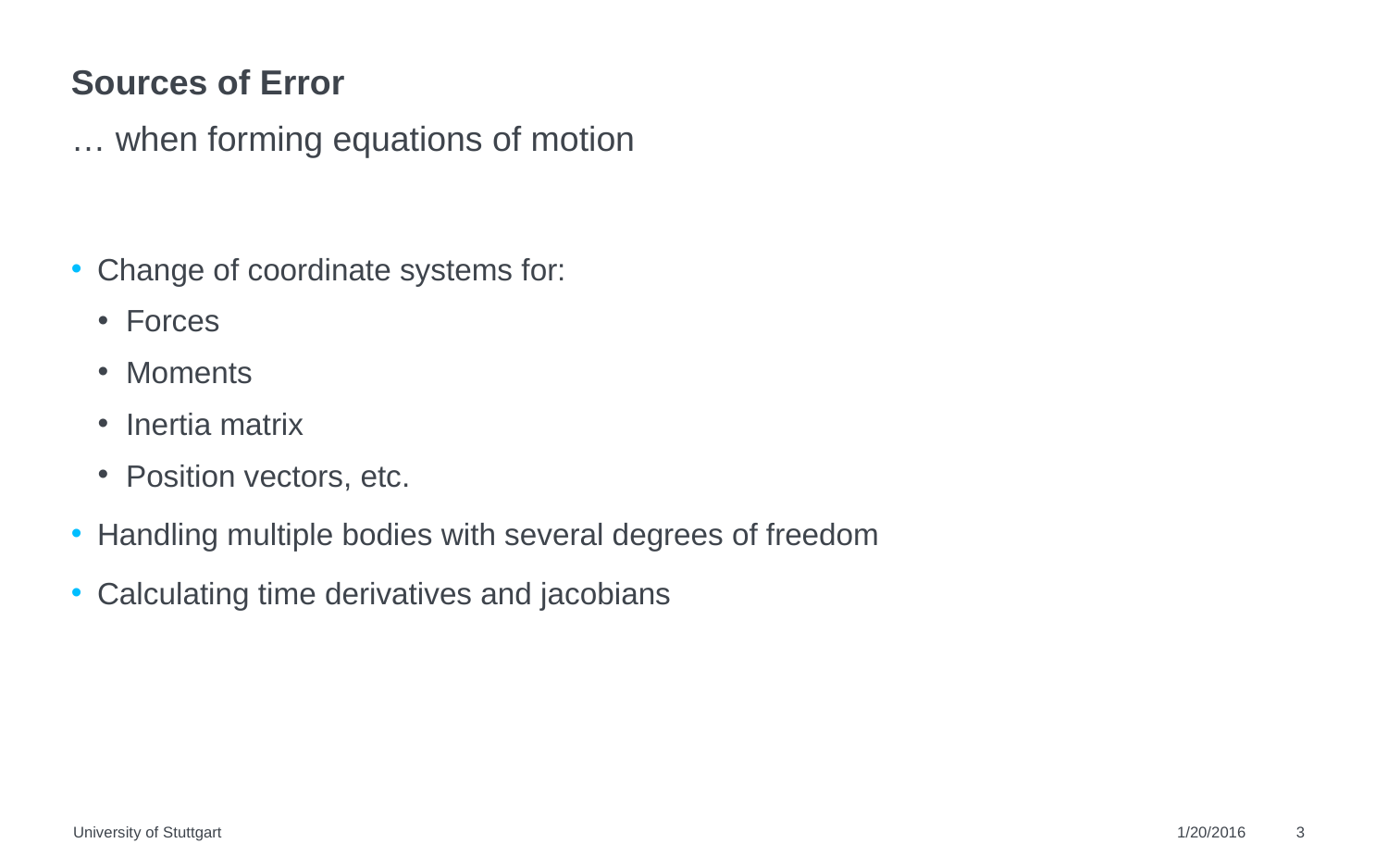

# Sources of Error
… when forming equations of motion
Change of coordinate systems for:
Forces
Moments
Inertia matrix
Position vectors, etc.
Handling multiple bodies with several degrees of freedom
Calculating time derivatives and jacobians
University of Stuttgart
1/20/2016
3